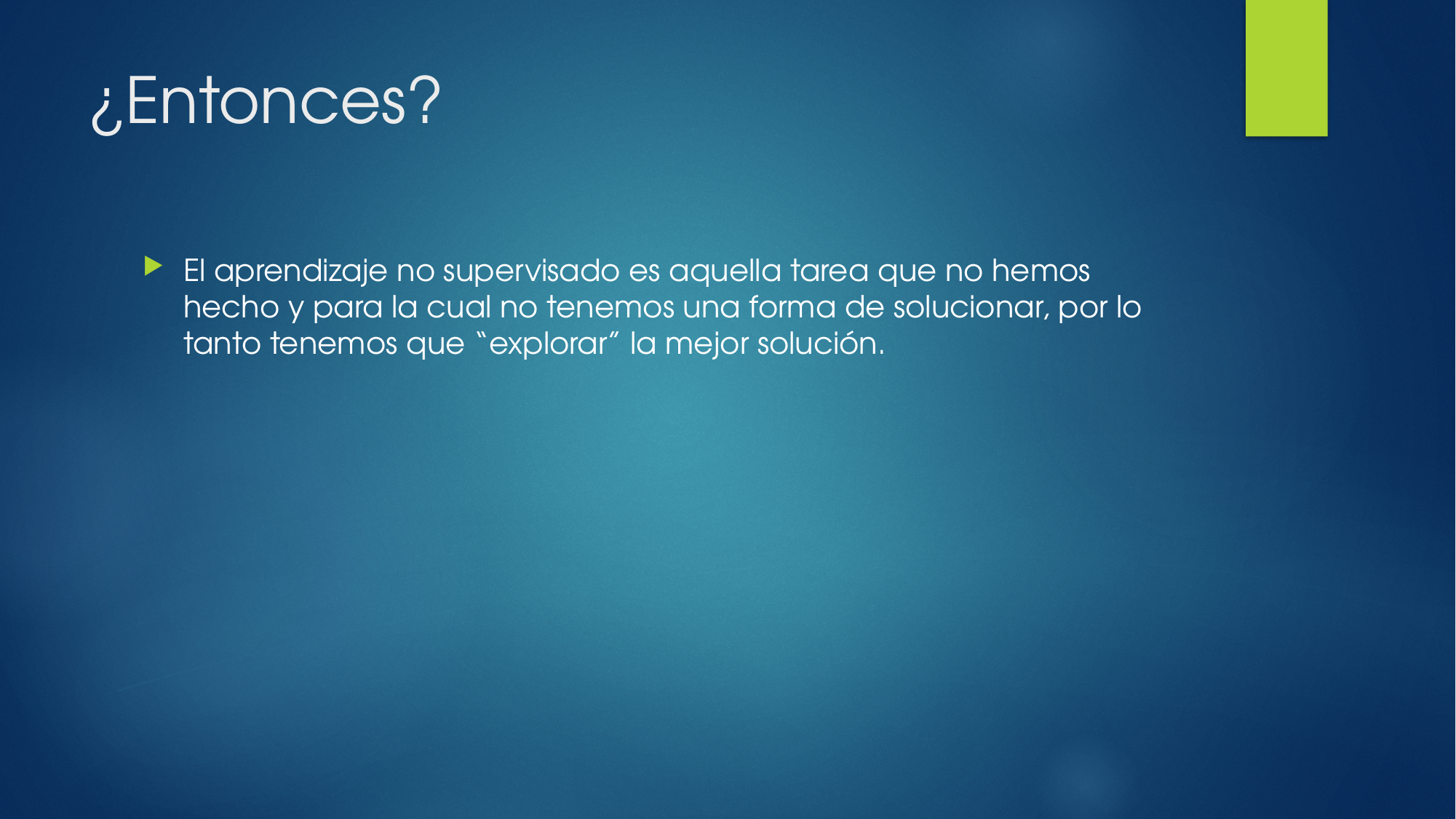

# ¿Entonces?
El aprendizaje no supervisado es aquella tarea que no hemos hecho y para la cual no tenemos una forma de solucionar, por lo tanto tenemos que “explorar” la mejor solución.